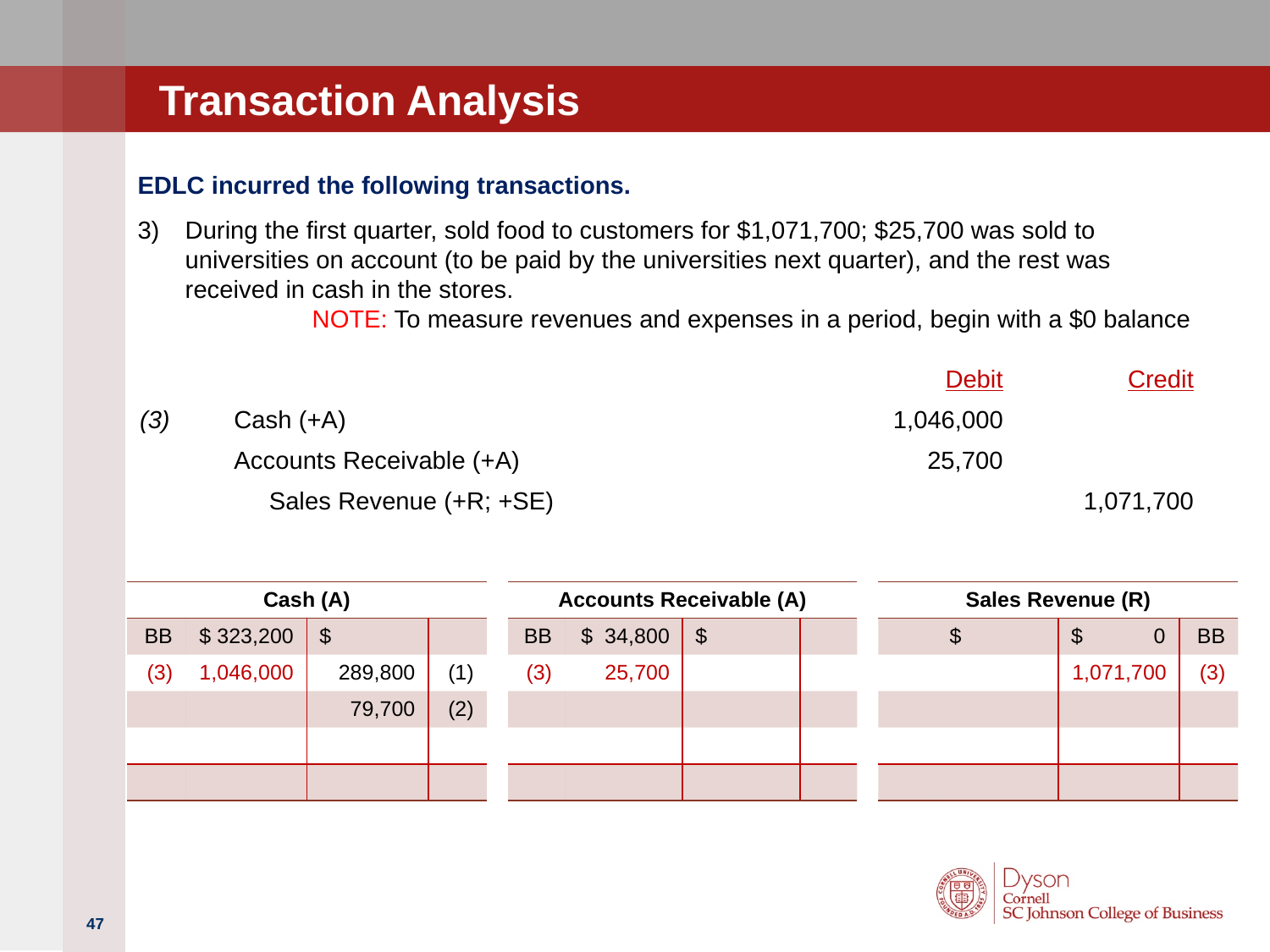

# Transaction Analysis
EDLC incurred the following transactions.
During the first quarter, sold food to customers for $1,071,700; $25,700 was sold to universities on account (to be paid by the universities next quarter), and the rest was received in cash in the stores.
	NOTE: To measure revenues and expenses in a period, begin with a $0 balance

|  |  | Debit | Credit |
| --- | --- | --- | --- |
| (3) | Cash (+A) | 1,046,000 |  |
|  | Accounts Receivable (+A) | 25,700 |  |
|  | Sales Revenue (+R; +SE) |  | 1,071,700 |
| Cash (A) |  |  |  |
| --- | --- | --- | --- |
| BB | $ 323,200 | $ |  |
| (3) | 1,046,000 | 289,800 | (1) |
|  |  | 79,700 | (2) |
|  |  |  |  |
|  |  |  |  |
| Accounts Receivable (A) |  |  |  |
| --- | --- | --- | --- |
| BB | $ 34,800 | $ |  |
| (3) | 25,700 |  |  |
|  |  |  |  |
|  |  |  |  |
|  |  |  |  |
| Sales Revenue (R) |  |  |  |
| --- | --- | --- | --- |
|  | $ | $ 0 | BB |
|  |  | 1,071,700 | (3) |
|  |  |  |  |
|  |  |  |  |
|  |  |  |  |
47